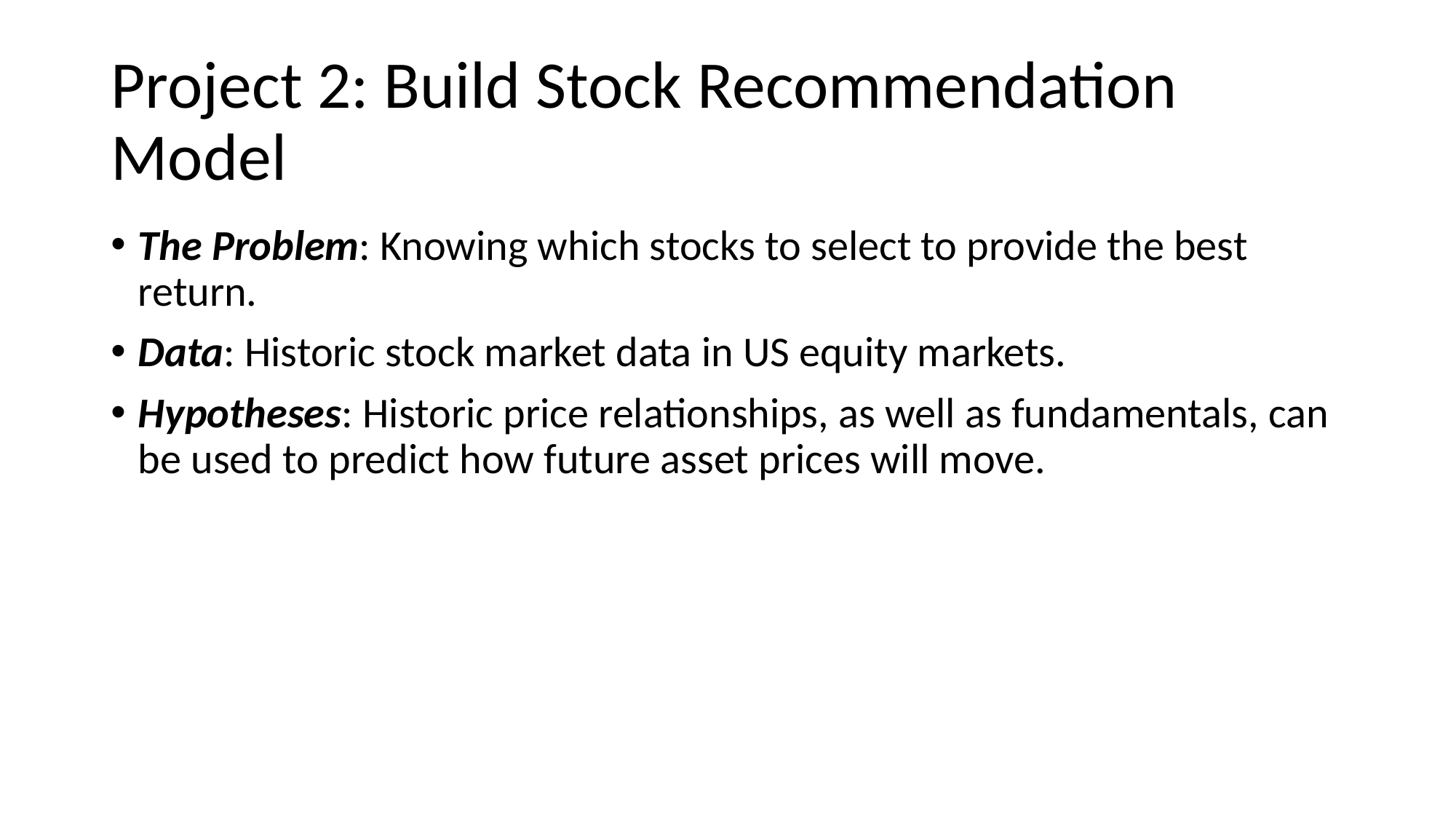

# Project 2: Build Stock Recommendation Model
The Problem: Knowing which stocks to select to provide the best return.
Data: Historic stock market data in US equity markets.
Hypotheses: Historic price relationships, as well as fundamentals, can be used to predict how future asset prices will move.